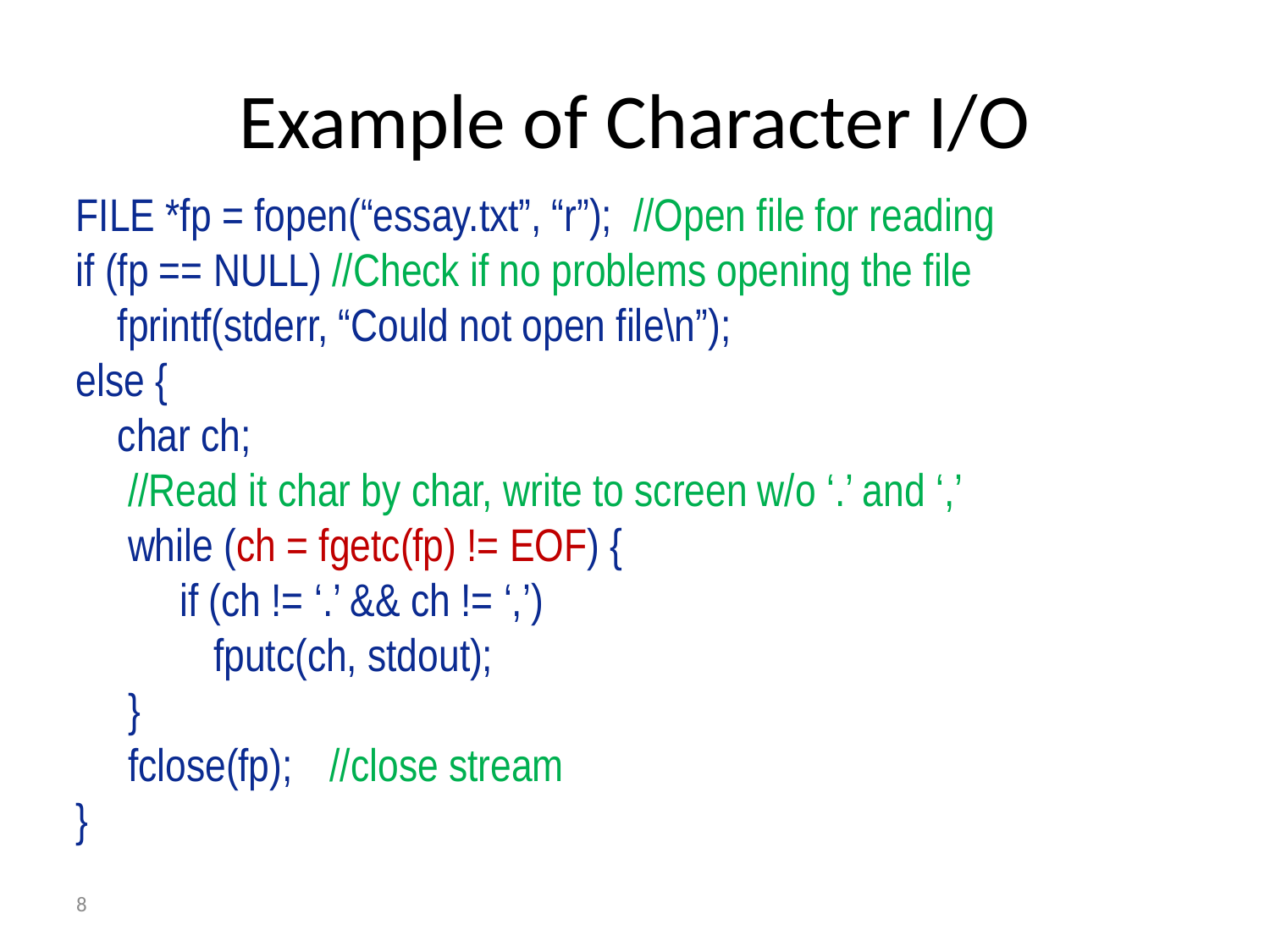

# Example of Character I/O
FILE *fp = fopen(“essay.txt”, “r”);  //Open file for reading
if (fp == NULL) //Check if no problems opening the file
    fprintf(stderr, “Could not open file\n”);
else {
    char ch;
     //Read it char by char, write to screen w/o ‘.’ and ‘,’
     while (ch = fgetc(fp) != EOF) {
          if (ch != ‘.’ && ch != ‘,’)
	 fputc(ch, stdout);
     }
     fclose(fp);	//close stream
}
8